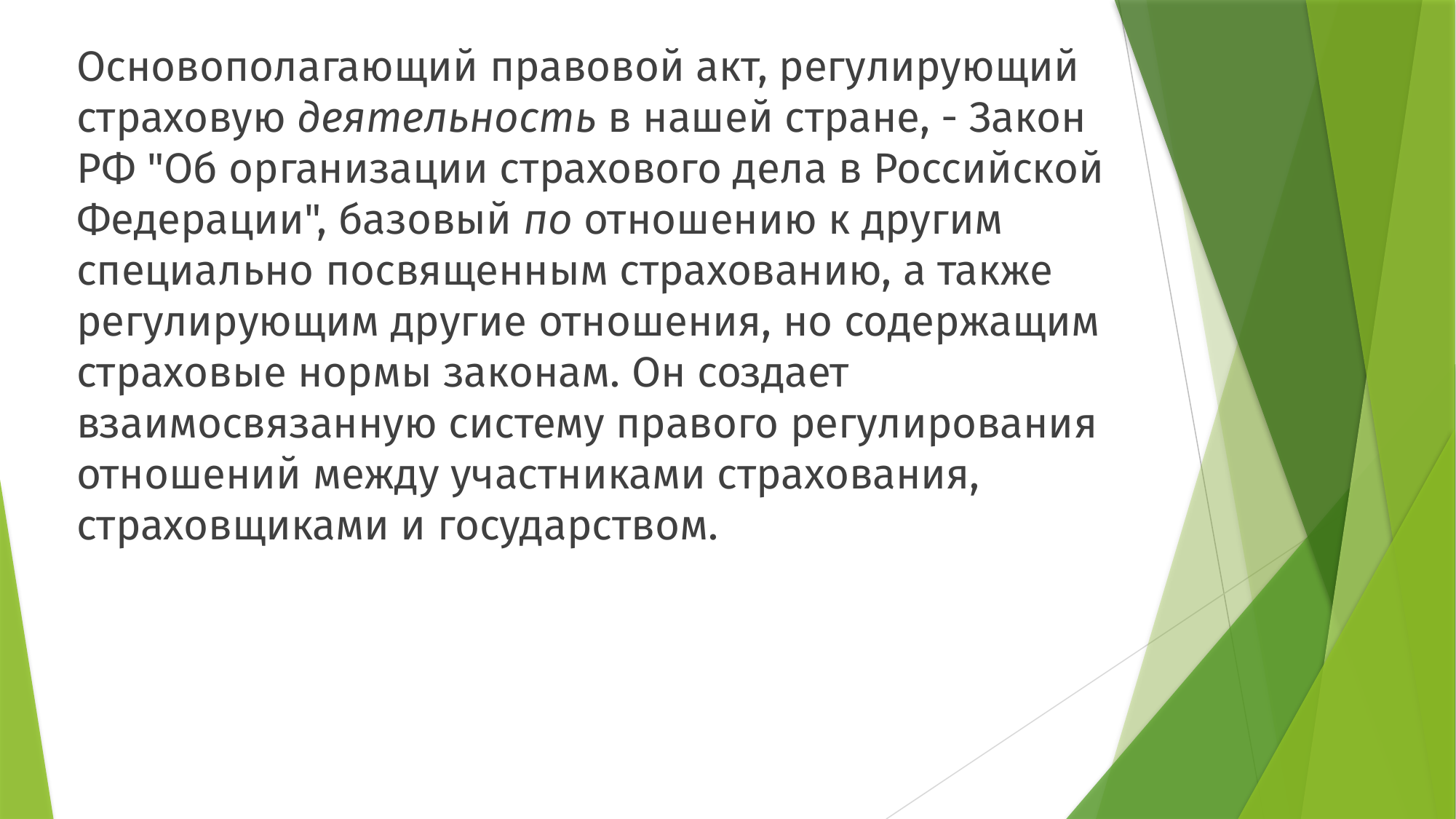

Основополагающий правовой акт, регулирующий страховую деятельность в нашей стране, - Закон РФ "Об организации страхового дела в Российской Федерации", базовый по отношению к другим специально посвященным страхованию, а также регулирующим другие отношения, но содержащим страховые нормы законам. Он создает взаимосвязанную систему правого регулирования отношений между участниками страхования, страховщиками и государством.